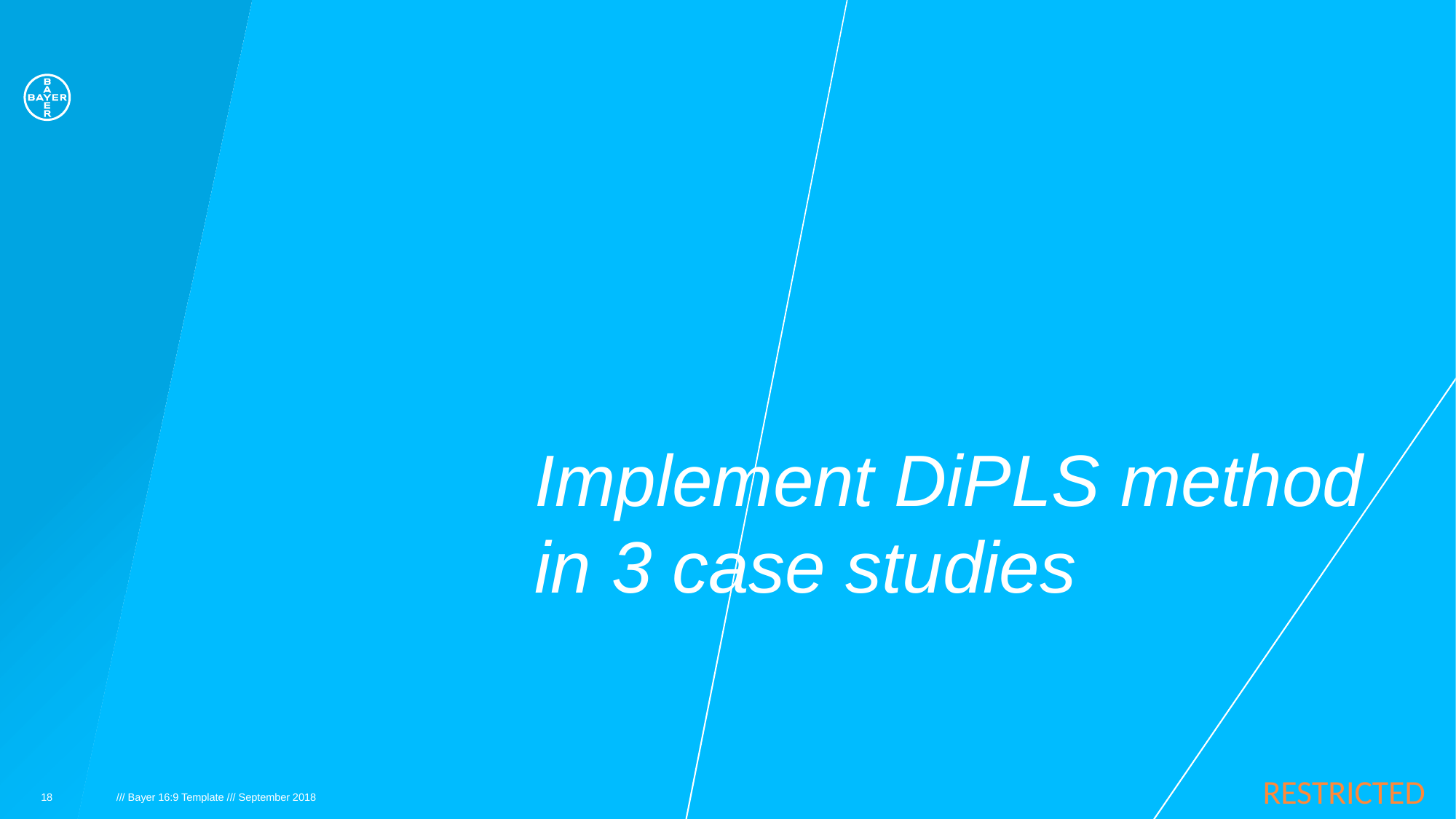

# Implement DiPLS method in 3 case studies
18
/// Bayer 16:9 Template /// September 2018